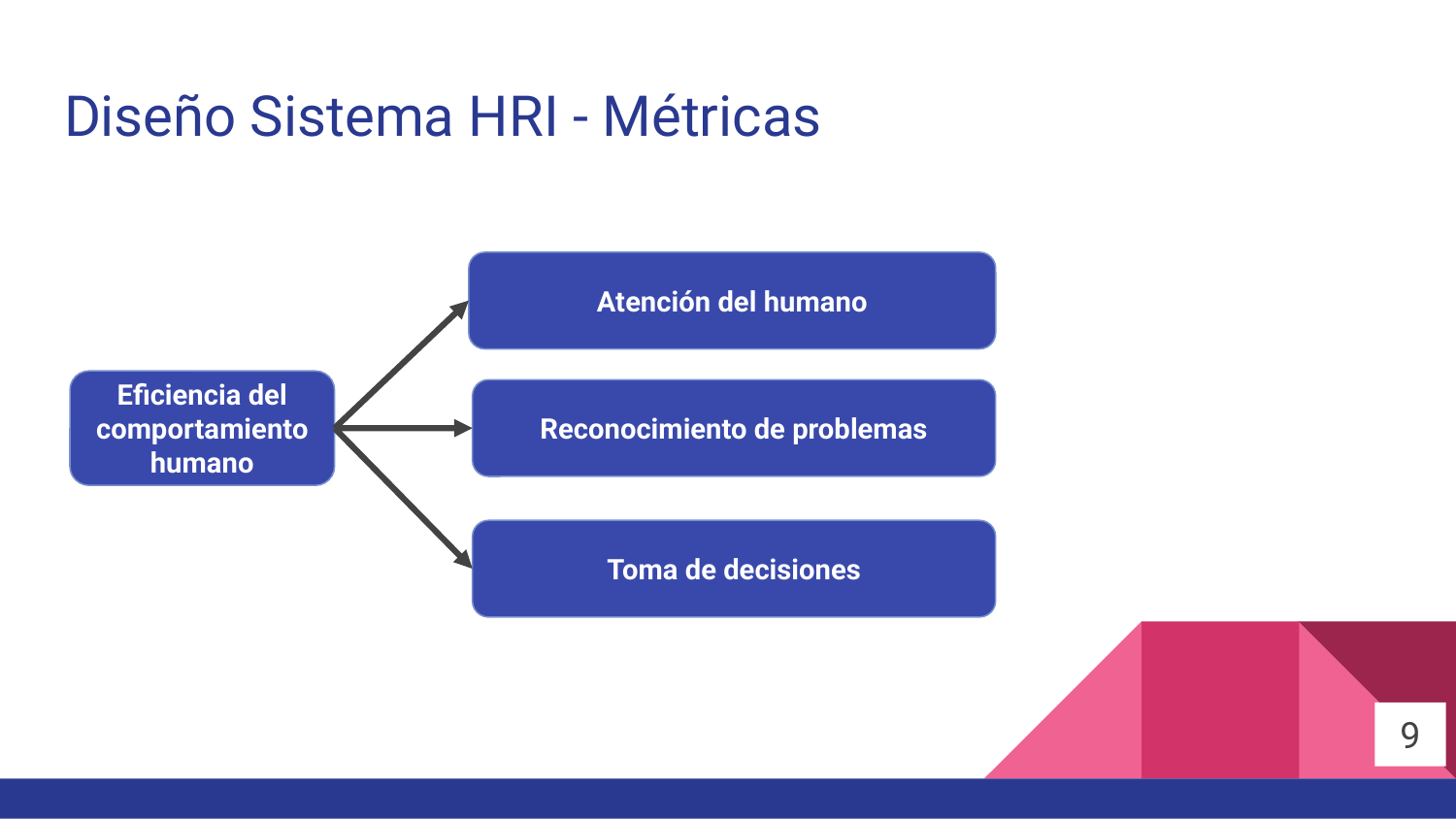

# Diseño Sistema HRI - Métricas
Atención del humano
Eficiencia del comportamiento humano
Reconocimiento de problemas
Toma de decisiones
9